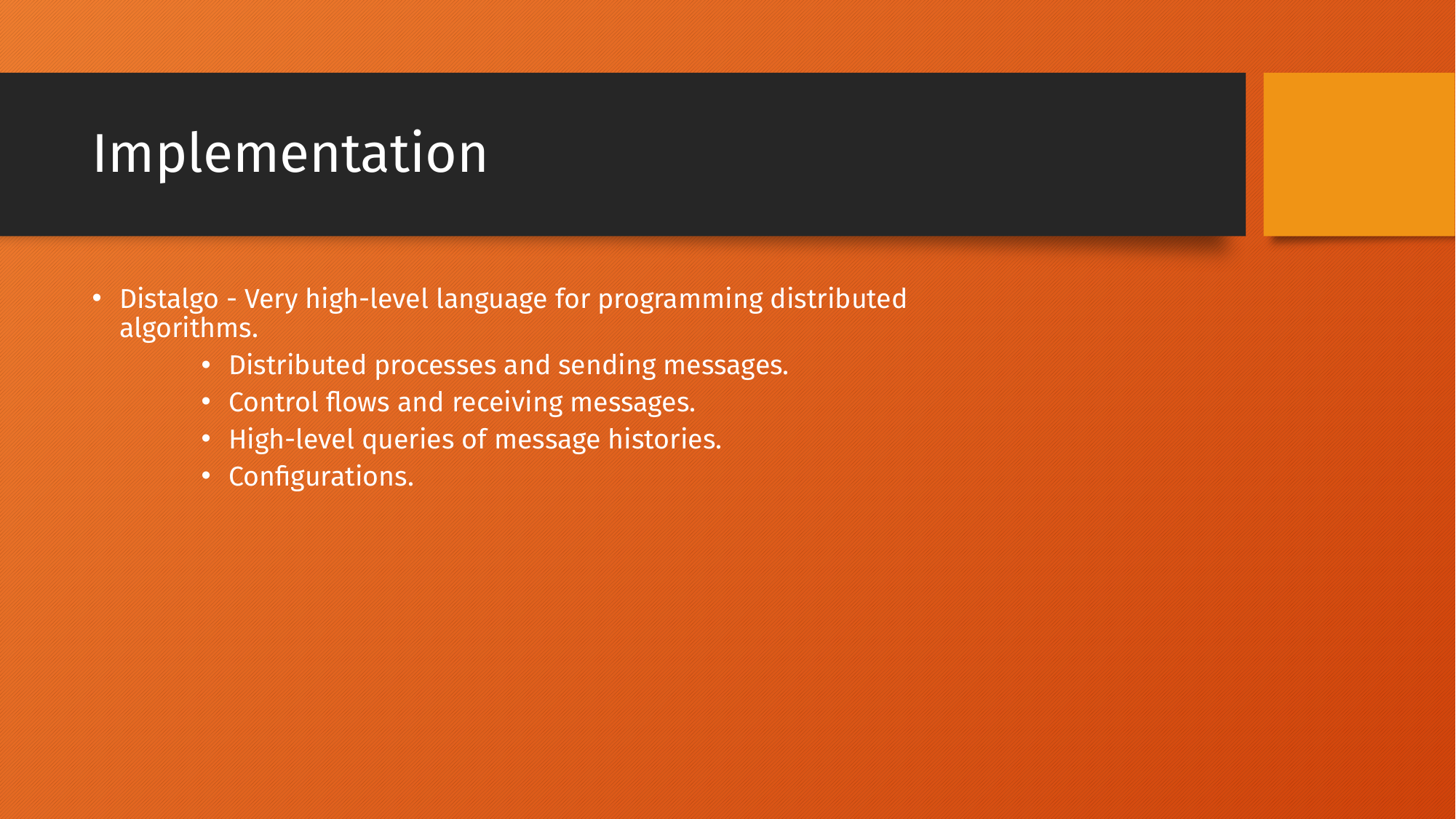

# Implementation
Distalgo - Very high-level language for programming distributed algorithms.
Distributed processes and sending messages.
Control flows and receiving messages.
High-level queries of message histories.
Configurations.